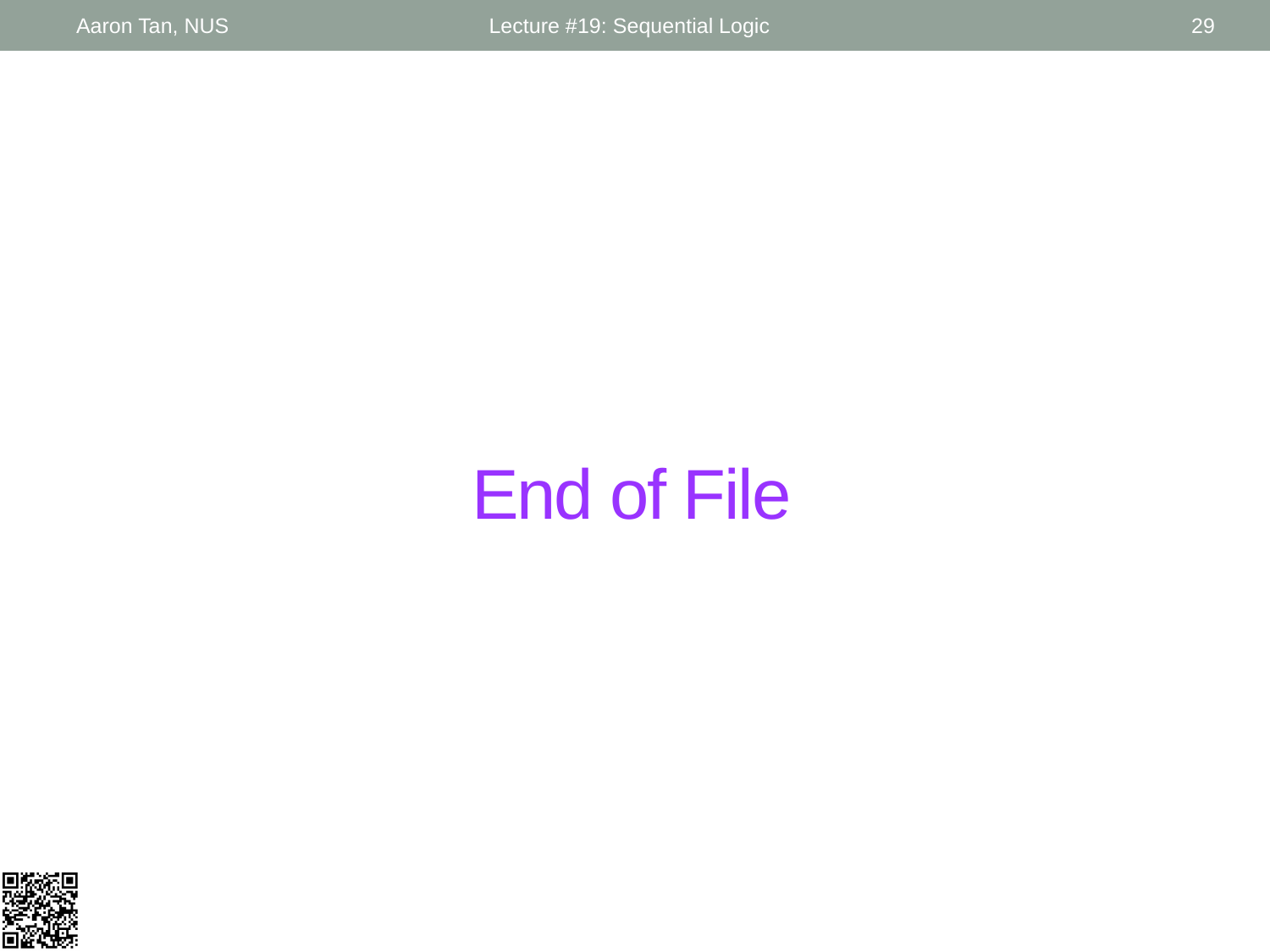

Aaron Tan, NUS
Lecture #19: Sequential Logic
29
# End of File